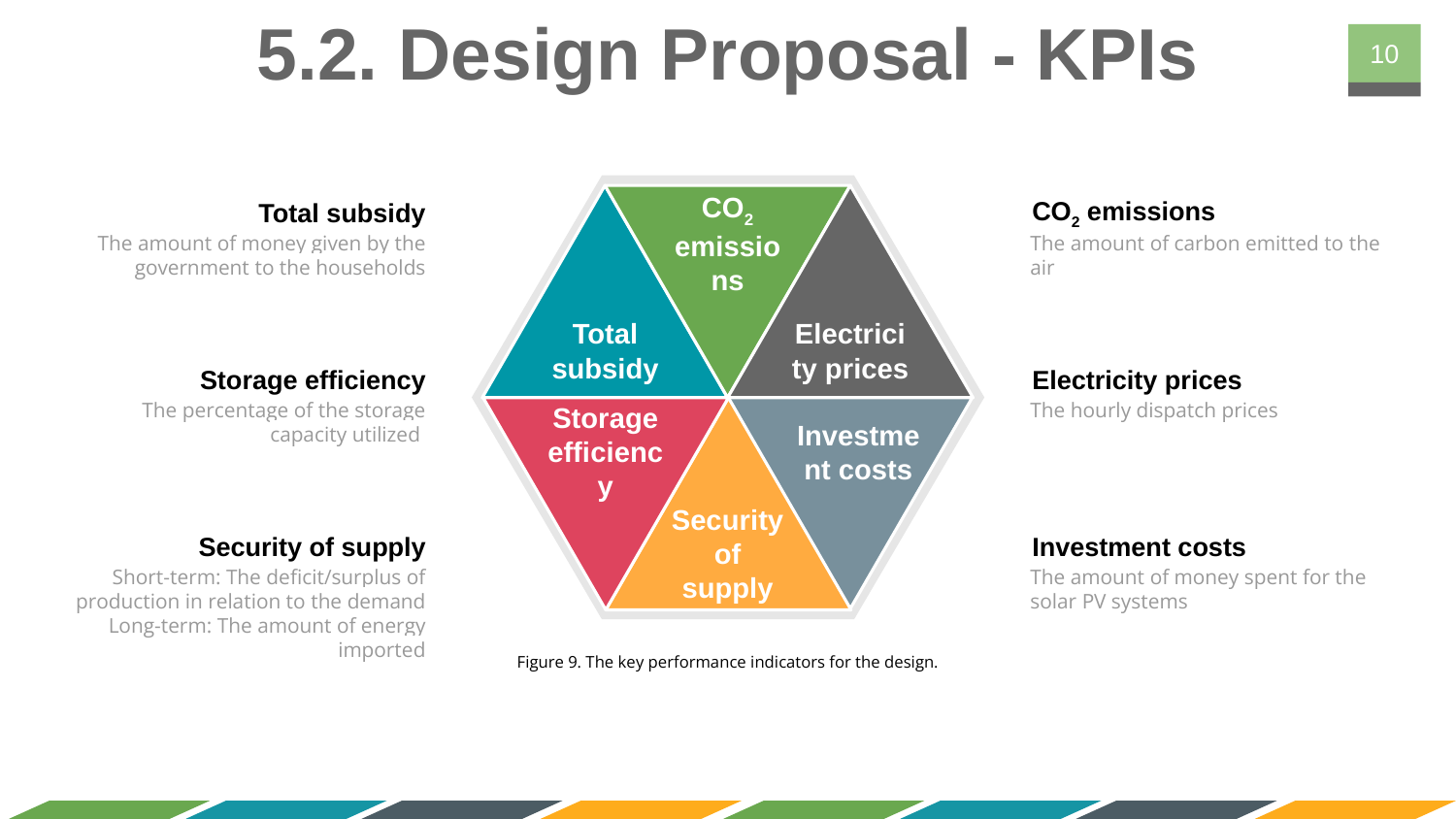

# 5.2. Design Proposal - KPIs
10

CO2 emissions
Total subsidy
Electricity prices

Investment costs
Storage efficiency
Security of supply
Total subsidy
The amount of money given by the government to the households
CO2 emissions
The amount of carbon emitted to the air
Storage efficiency
The percentage of the storage capacity utilized
Electricity prices
The hourly dispatch prices
Investment costs
The amount of money spent for the solar PV systems
Security of supply
Short-term: The deficit/surplus of production in relation to the demand
Long-term: The amount of energy imported
Figure 9. The key performance indicators for the design.